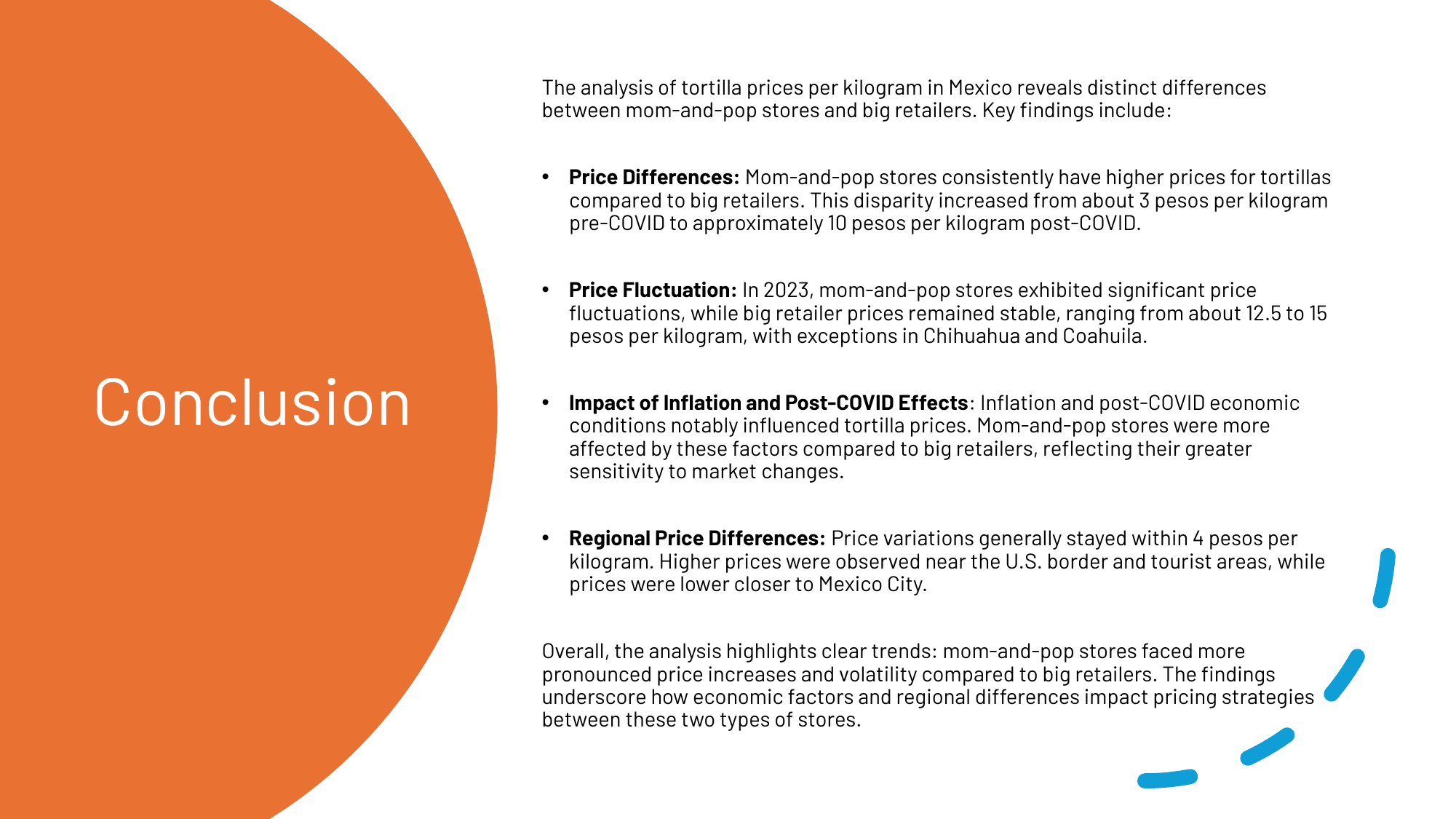

The analysis of tortilla prices per kilogram in Mexico reveals distinct differences between mom-and-pop stores and big retailers. Key findings include:

Price Differences: Mom-and-pop stores consistently have higher prices for tortillas compared to big retailers. This disparity increased from about 3 pesos per kilogram pre-COVID to approximately 10 pesos per kilogram post-COVID.

Price Fluctuation: In 2023, mom-and-pop stores exhibited significant price fluctuations, while big retailer prices remained stable, ranging from about 12.5 to 15 pesos per kilogram, with exceptions in Chihuahua and Coahuila.

Impact of Inflation and Post-COVID Effects: Inflation and post-COVID economic conditions notably influenced tortilla prices. Mom-and-pop stores were more affected by these factors compared to big retailers, reflecting their greater sensitivity to market changes.

Regional Price Differences: Price variations generally stayed within 4 pesos per kilogram. Higher prices were observed near the U.S. border and tourist areas, while prices were lower closer to Mexico City.

Overall, the analysis highlights clear trends: mom-and-pop stores faced more pronounced price increases and volatility compared to big retailers. The findings underscore how economic factors and regional differences impact pricing strategies between these two types of stores.
# Conclusion